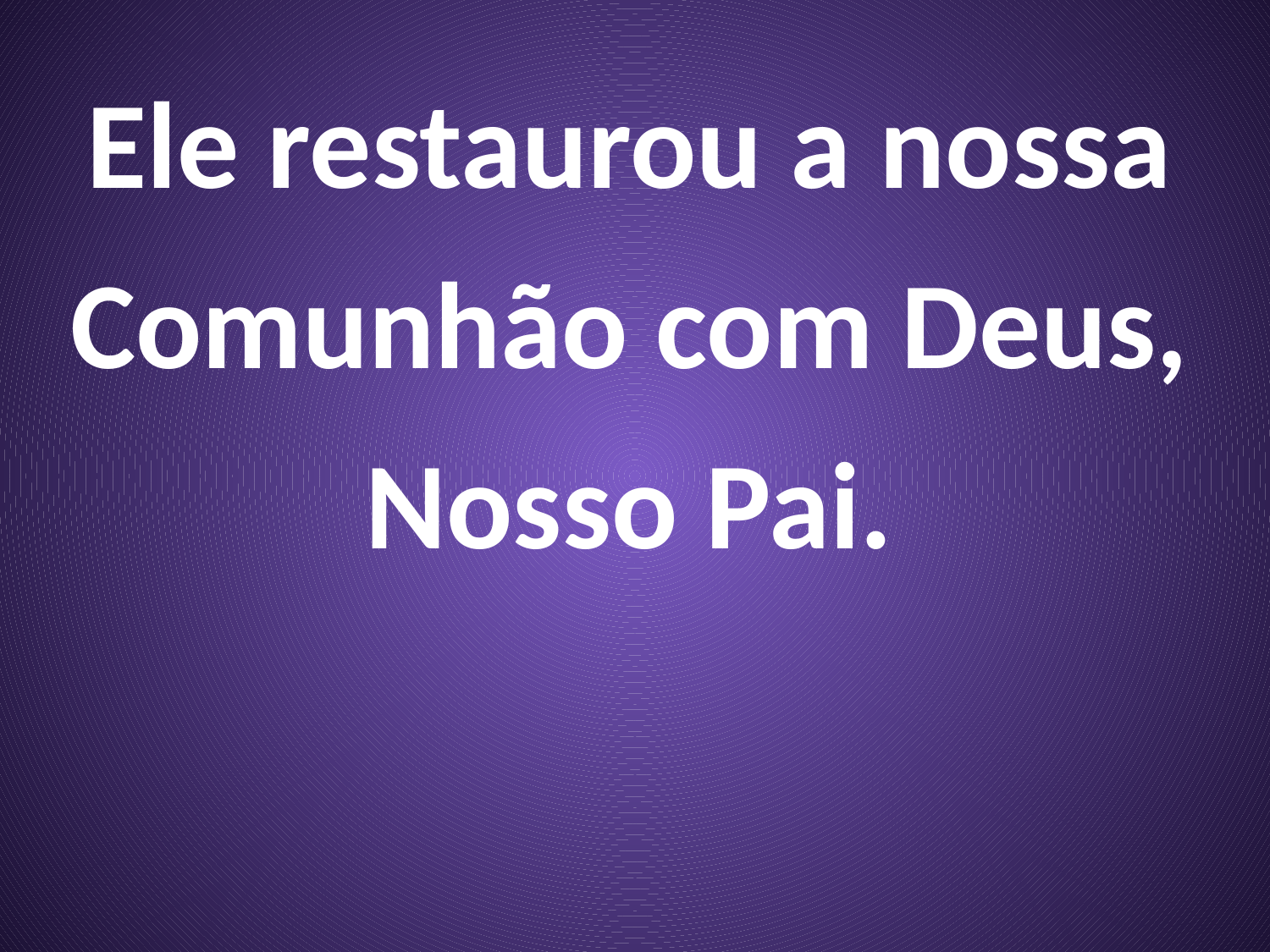

Ele restaurou a nossa
Comunhão com Deus,
Nosso Pai.